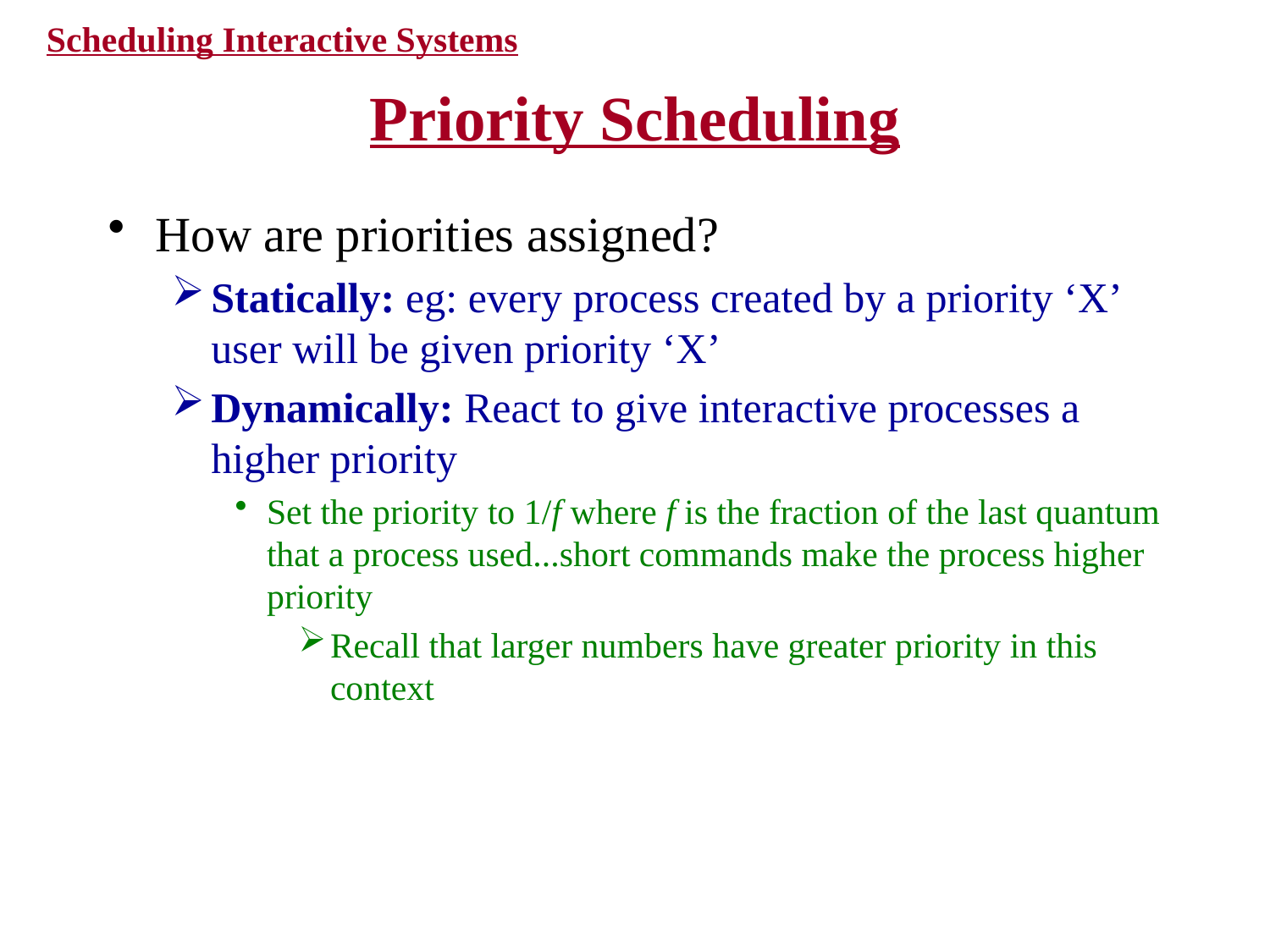

Scheduling Interactive Systems
# Priority Scheduling
How are priorities assigned?
Statically: eg: every process created by a priority ‘X’ user will be given priority ‘X’
Dynamically: React to give interactive processes a higher priority
Set the priority to 1/f where f is the fraction of the last quantum that a process used...short commands make the process higher priority
Recall that larger numbers have greater priority in this context